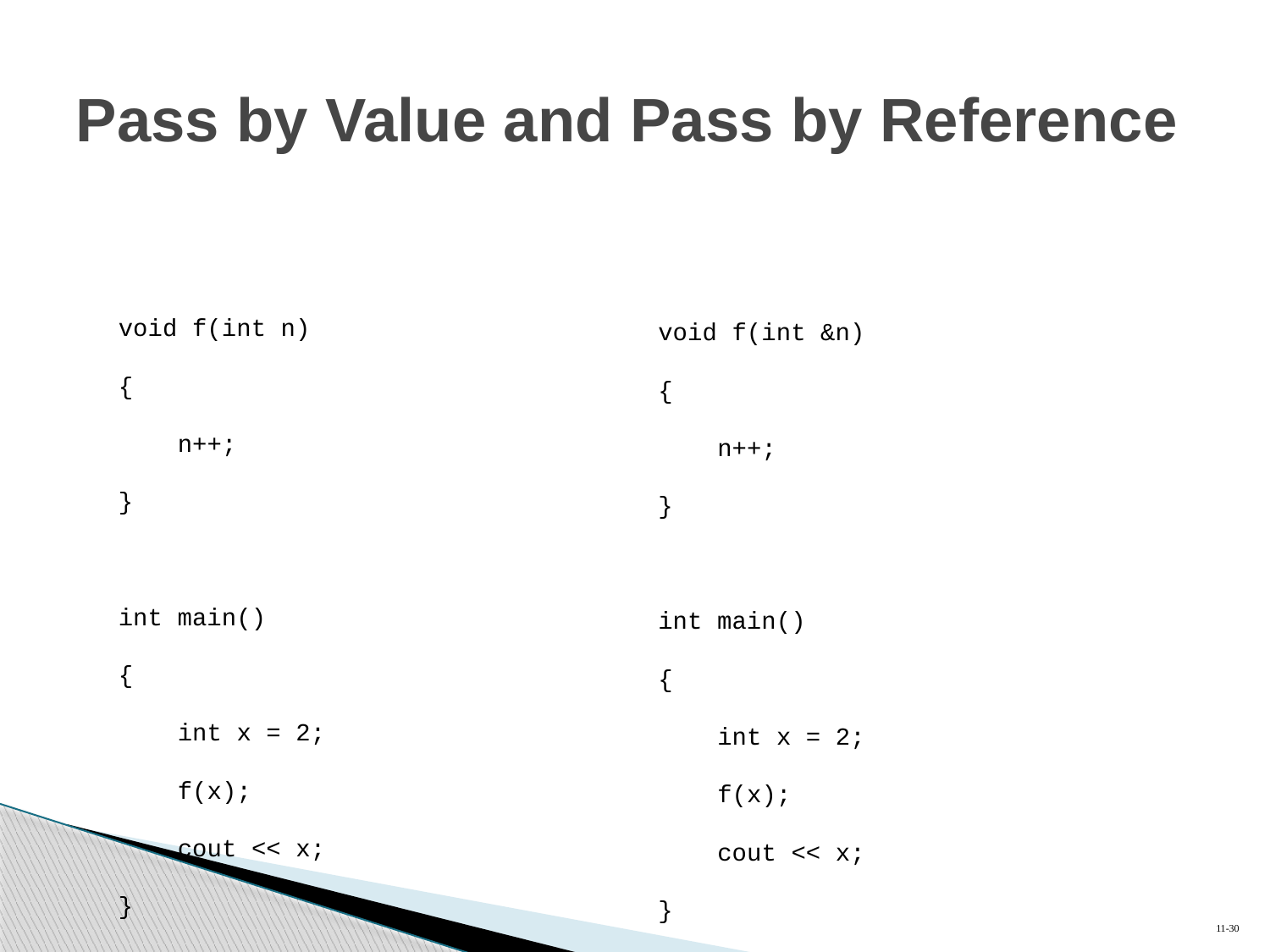

# Pass by Value and Pass by Reference
void f(int n)
{
    n++;
}

int main()
{
    int x = 2;
    f(x);
    cout << x;
}
void f(int &n)
{
    n++;
}

int main()
{
    int x = 2;
    f(x);
    cout << x;
}
11-30